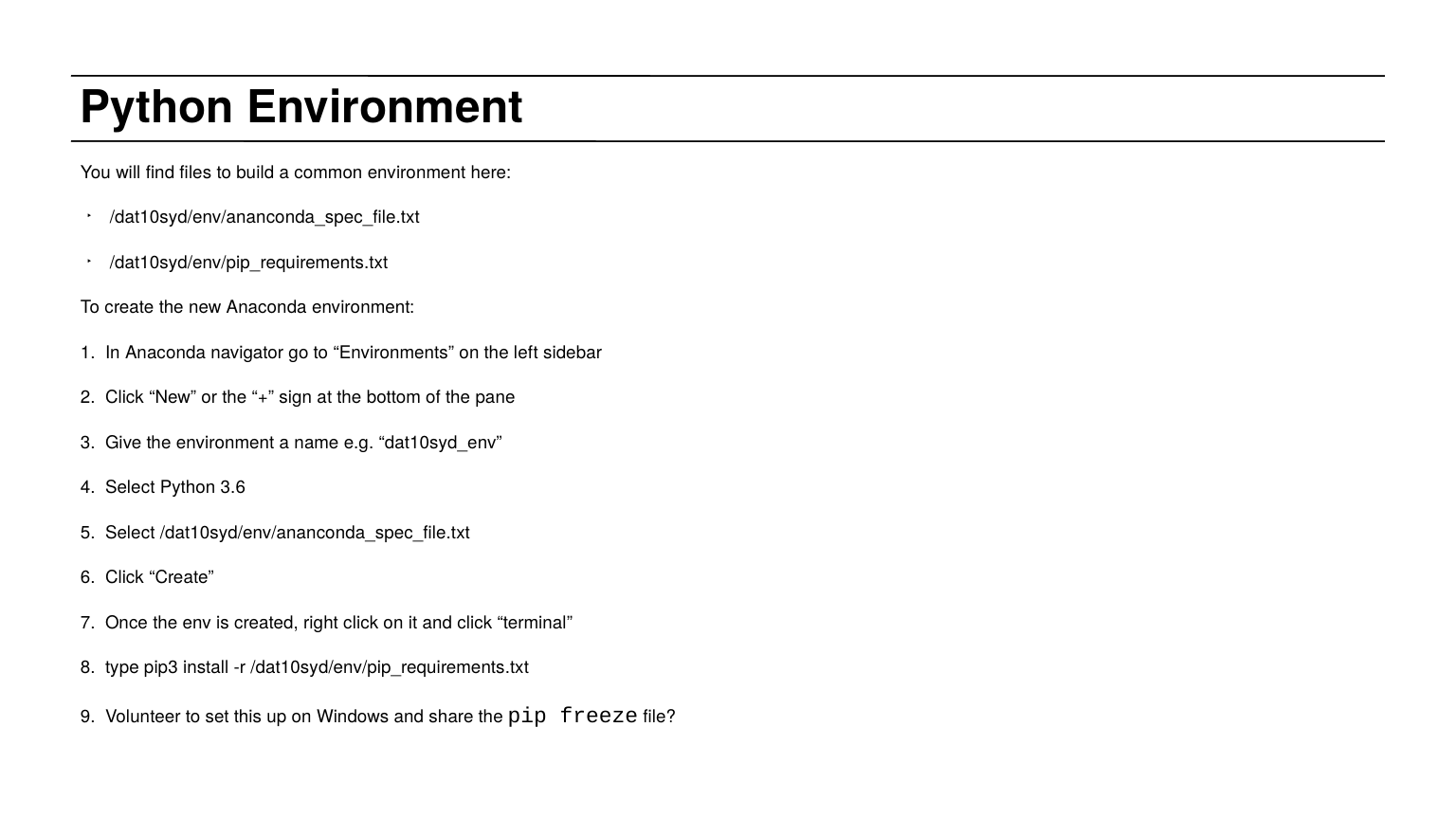

# Python Environment
39

You will find files to build a common environment here:
/dat10syd/env/ananconda_spec_file.txt
/dat10syd/env/pip_requirements.txt
To create the new Anaconda environment:
In Anaconda navigator go to “Environments” on the left sidebar
Click “New” or the “+” sign at the bottom of the pane
Give the environment a name e.g. “dat10syd_env”
Select Python 3.6
Select /dat10syd/env/ananconda_spec_file.txt
Click “Create”
Once the env is created, right click on it and click “terminal”
type pip3 install -r /dat10syd/env/pip_requirements.txt
Volunteer to set this up on Windows and share the pip freeze file?